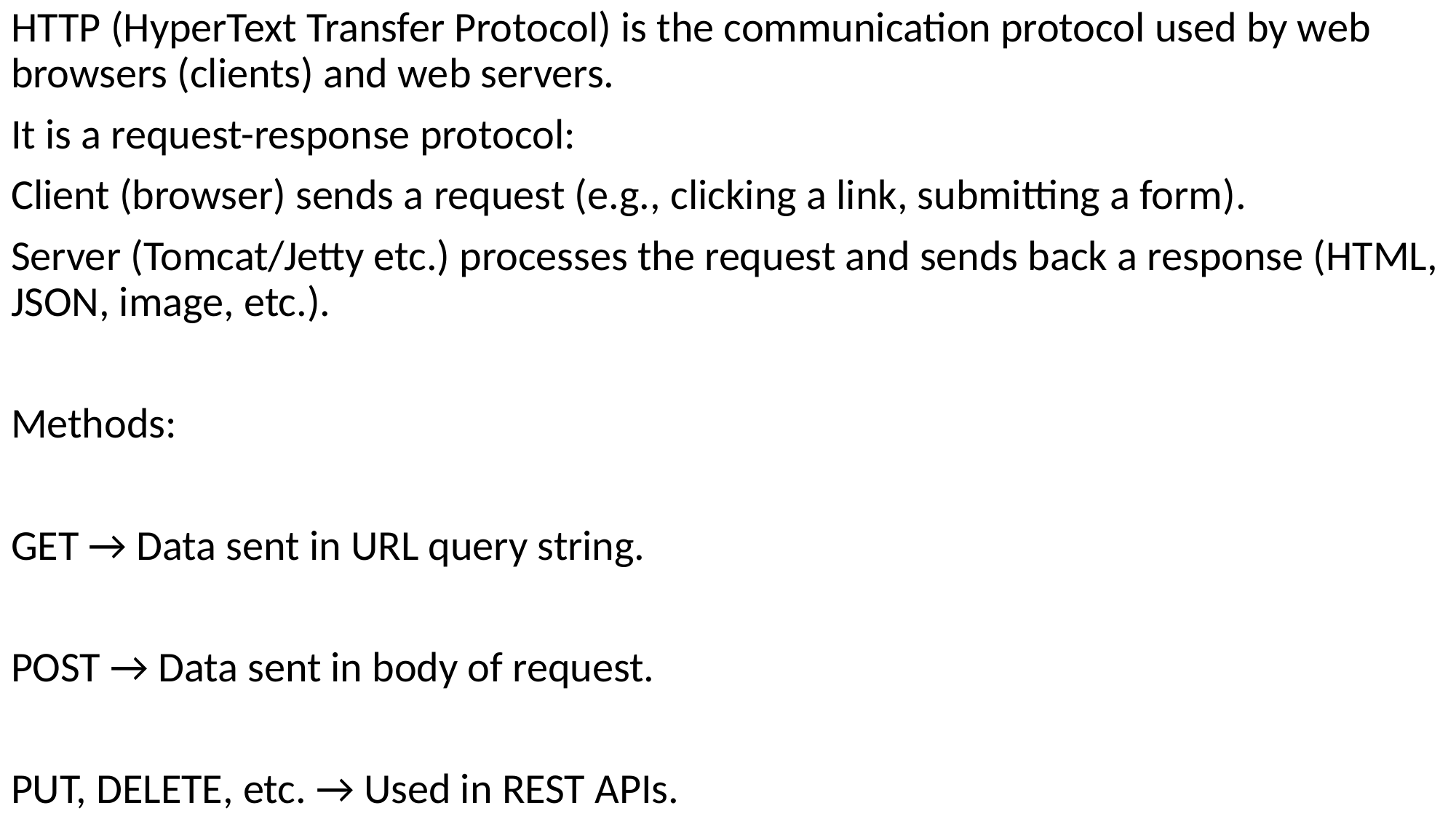

# HTTP (HyperText Transfer Protocol) is the communication protocol used by web browsers (clients) and web servers.
It is a request-response protocol:
Client (browser) sends a request (e.g., clicking a link, submitting a form).
Server (Tomcat/Jetty etc.) processes the request and sends back a response (HTML, JSON, image, etc.).

Methods:

GET → Data sent in URL query string.

POST → Data sent in body of request.

PUT, DELETE, etc. → Used in REST APIs.